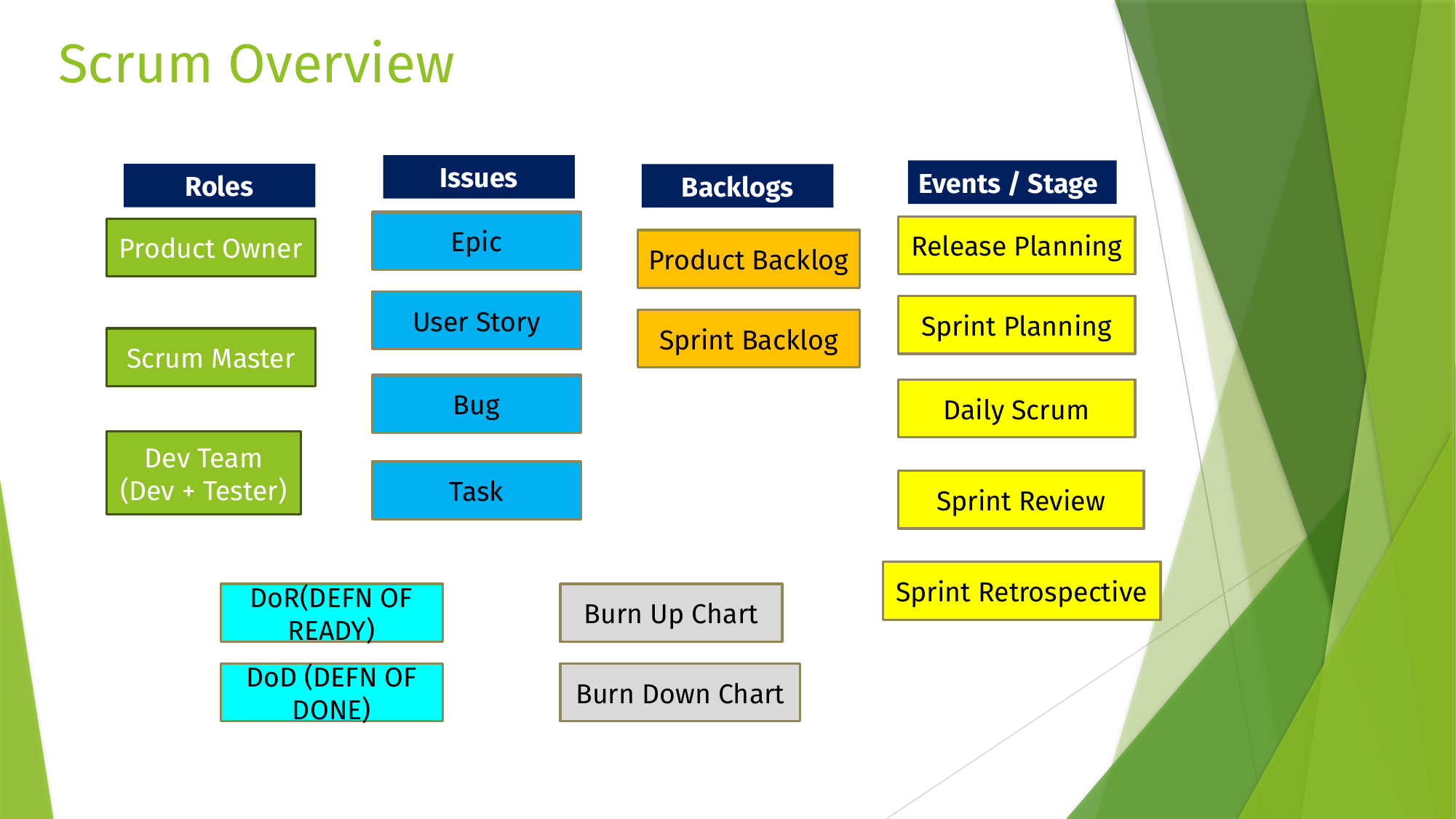

# Scrum Overview

Issues
Events / Stage
Roles
Backlogs
Epic
Release Planning
Product Owner
Product Backlog
User Story
Sprint Planning
Sprint Backlog
Scrum Master
Bug
Daily Scrum
Dev Team (Dev + Tester)
Task
Sprint Review
Sprint Retrospective
DoR(DEFN OF READY)
Burn Up Chart
DoD (DEFN OF DONE)
Burn Down Chart